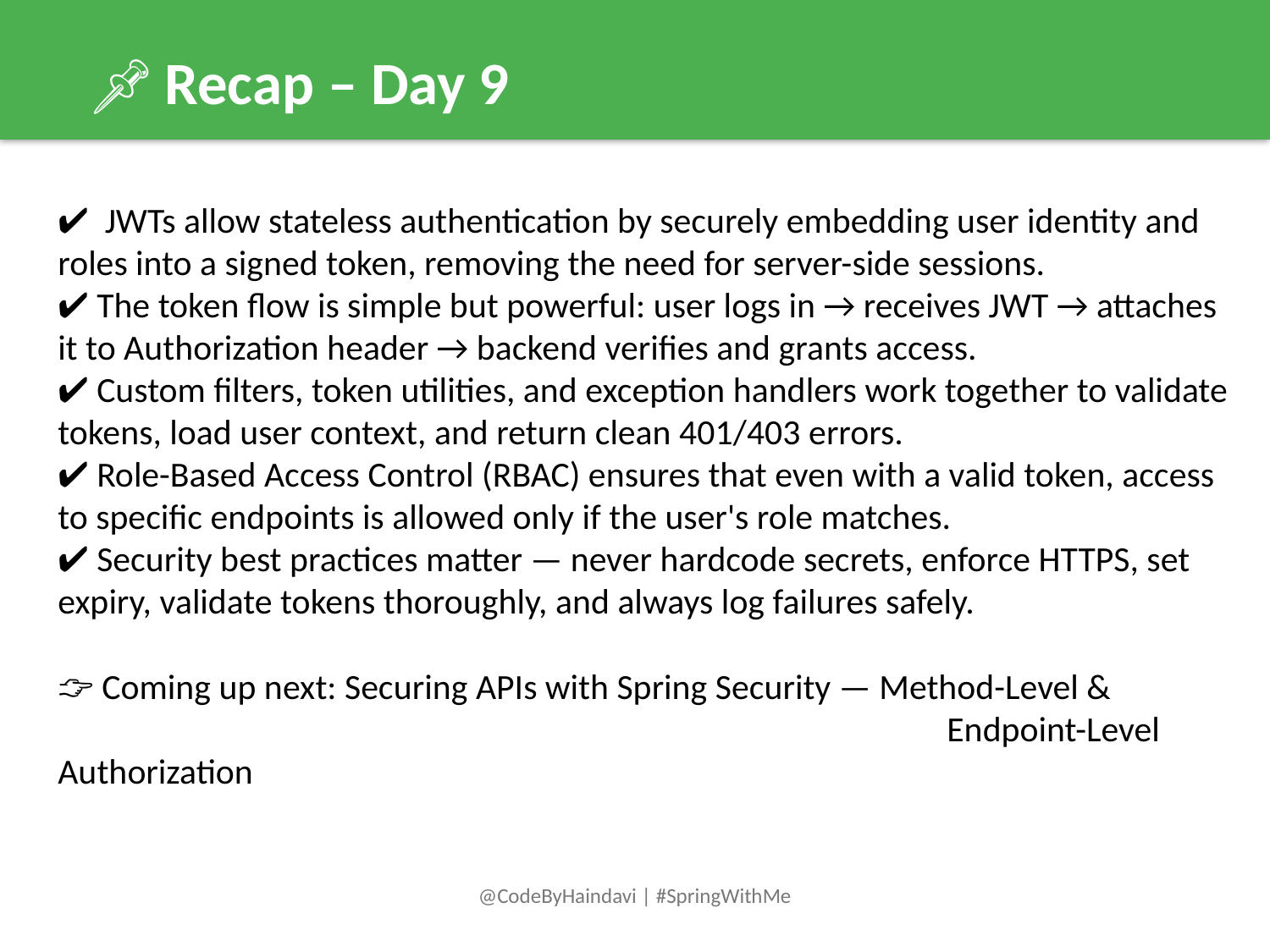

📌 Recap – Day 9
✔️  JWTs allow stateless authentication by securely embedding user identity and roles into a signed token, removing the need for server-side sessions.
✔️ The token flow is simple but powerful: user logs in → receives JWT → attaches it to Authorization header → backend verifies and grants access.
✔️ Custom filters, token utilities, and exception handlers work together to validate tokens, load user context, and return clean 401/403 errors.
✔️ Role-Based Access Control (RBAC) ensures that even with a valid token, access to specific endpoints is allowed only if the user's role matches.
✔️ Security best practices matter — never hardcode secrets, enforce HTTPS, set expiry, validate tokens thoroughly, and always log failures safely.

👉 Coming up next: Securing APIs with Spring Security — Method-Level &     								Endpoint-Level Authorization
@CodeByHaindavi | #SpringWithMe